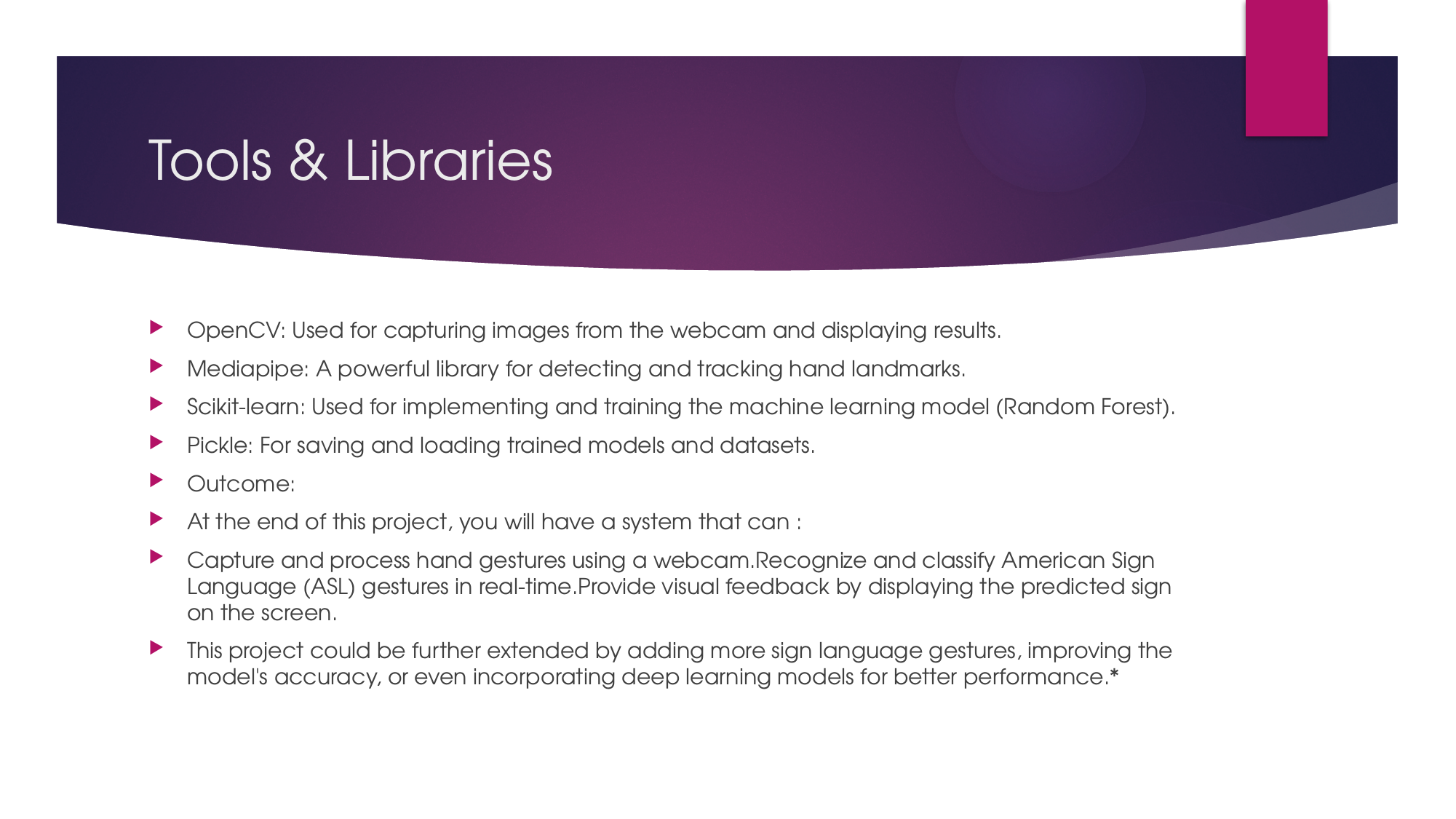

# Tools & Libraries
OpenCV: Used for capturing images from the webcam and displaying results.
Mediapipe: A powerful library for detecting and tracking hand landmarks.
Scikit-learn: Used for implementing and training the machine learning model (Random Forest).
Pickle: For saving and loading trained models and datasets.
Outcome:
At the end of this project, you will have a system that can :
Capture and process hand gestures using a webcam.Recognize and classify American Sign Language (ASL) gestures in real-time.Provide visual feedback by displaying the predicted sign on the screen.
This project could be further extended by adding more sign language gestures, improving the model's accuracy, or even incorporating deep learning models for better performance.*